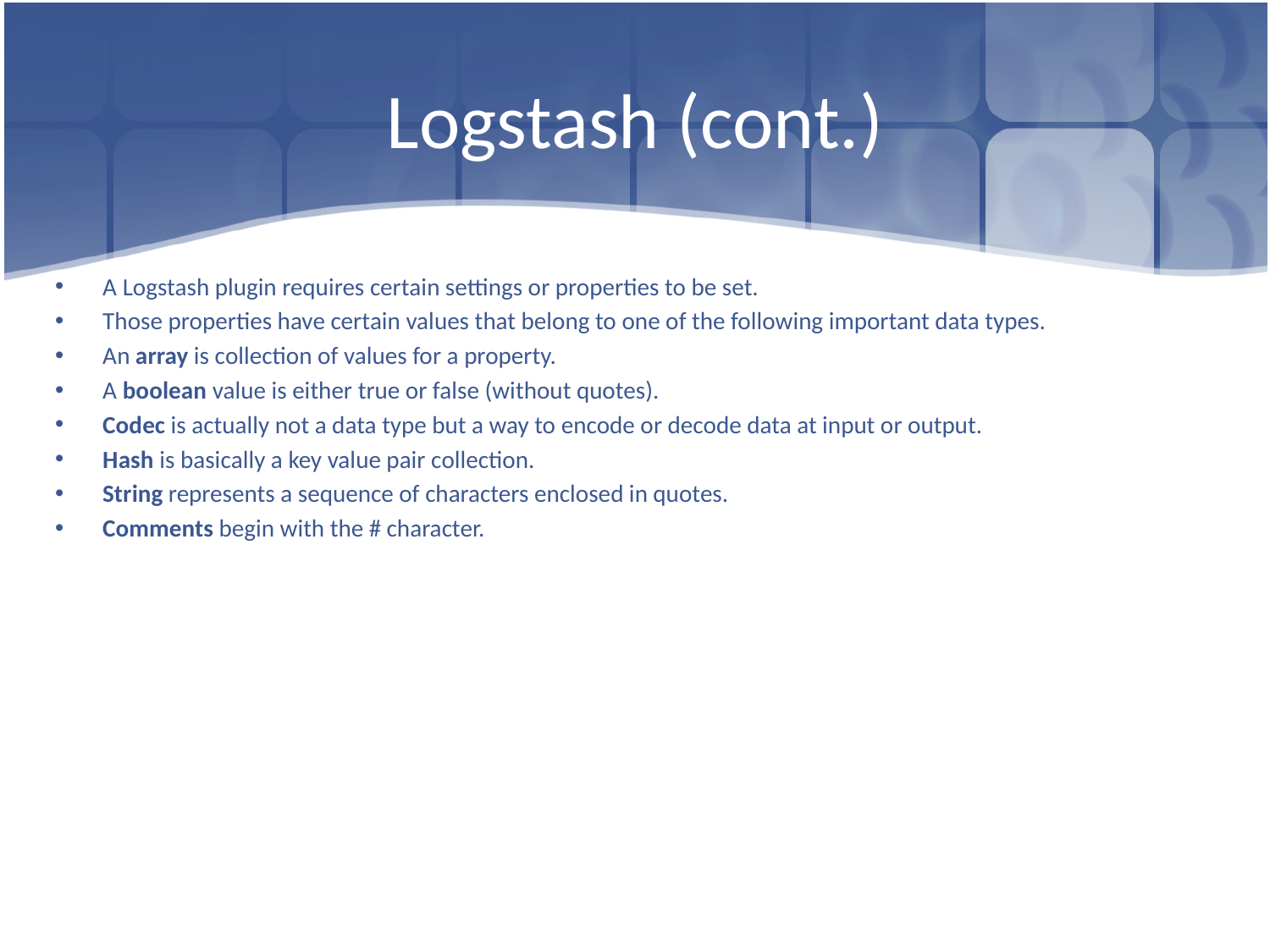

# Logstash (cont.)
A Logstash plugin requires certain settings or properties to be set.
Those properties have certain values that belong to one of the following important data types.
An array is collection of values for a property.
A boolean value is either true or false (without quotes).
Codec is actually not a data type but a way to encode or decode data at input or output.
Hash is basically a key value pair collection.
String represents a sequence of characters enclosed in quotes.
Comments begin with the # character.